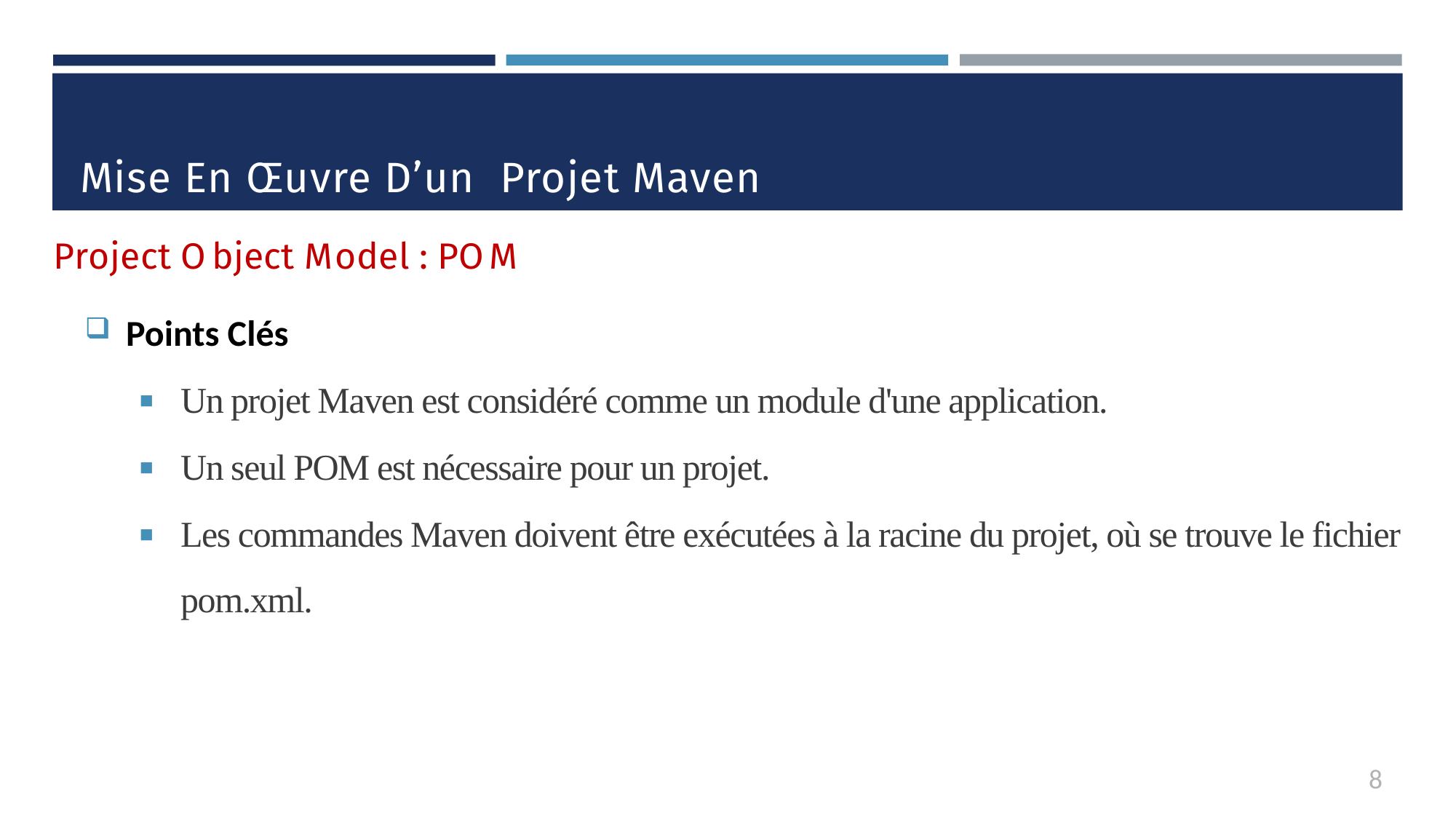

# Mise En Œuvre D’un  Projet Maven
Project Object Model : POM
Points Clés
Un projet Maven est considéré comme un module d'une application.
Un seul POM est nécessaire pour un projet.
Les commandes Maven doivent être exécutées à la racine du projet, où se trouve le fichier pom.xml.

8